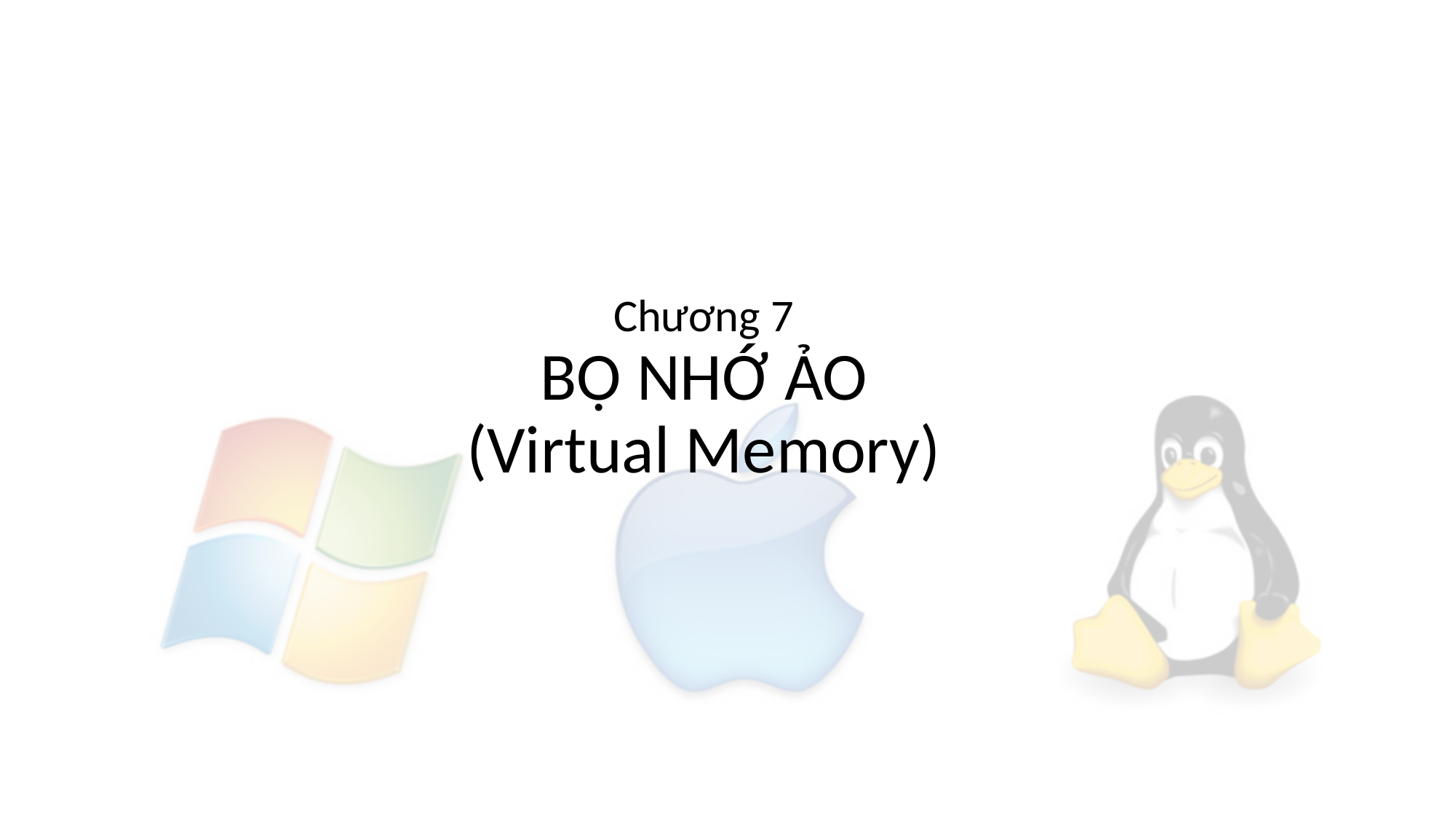

# Chương 7 BỘ NHỚ ẢO (Virtual Memory)